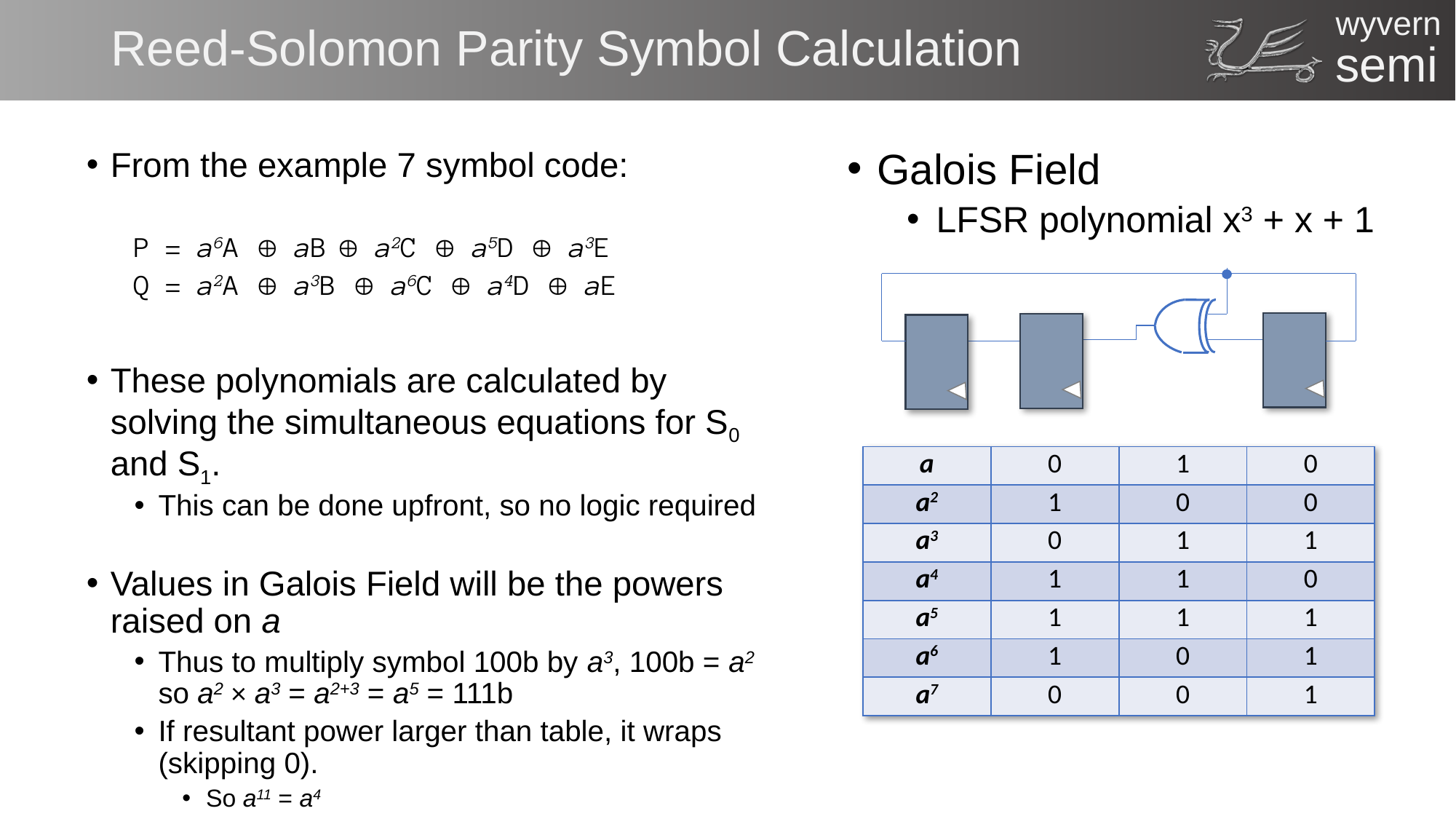

# Reed-Solomon Parity Symbol Calculation
From the example 7 symbol code:
P = a6A ⊕ aB ⊕ a2C ⊕ a5D ⊕ a3E
Q = a2A ⊕ a3B ⊕ a6C ⊕ a4D ⊕ aE

These polynomials are calculated by solving the simultaneous equations for S0 and S1.
This can be done upfront, so no logic required
Values in Galois Field will be the powers raised on a
Thus to multiply symbol 100b by a3, 100b = a2 so a2 × a3 = a2+3 = a5 = 111b
If resultant power larger than table, it wraps (skipping 0).
So a11 = a4
Galois Field
LFSR polynomial x3 + x + 1

| a | 0 | 1 | 0 |
| --- | --- | --- | --- |
| a2 | 1 | 0 | 0 |
| a3 | 0 | 1 | 1 |
| a4 | 1 | 1 | 0 |
| a5 | 1 | 1 | 1 |
| a6 | 1 | 0 | 1 |
| a7 | 0 | 0 | 1 |